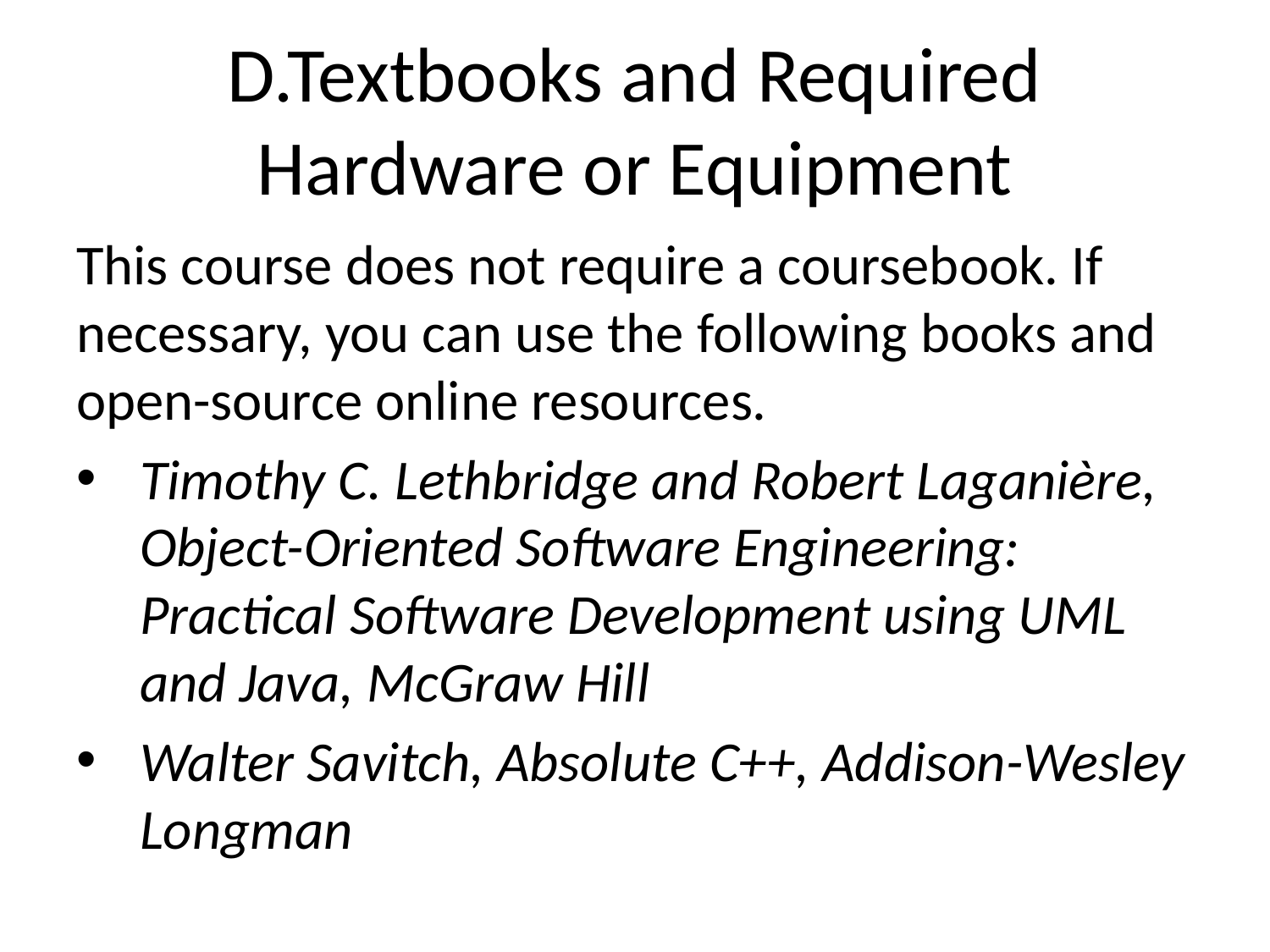

# D.Textbooks and Required Hardware or Equipment
This course does not require a coursebook. If necessary, you can use the following books and open-source online resources.
Timothy C. Lethbridge and Robert Laganière, Object-Oriented Software Engineering: Practical Software Development using UML and Java, McGraw Hill
Walter Savitch, Absolute C++, Addison-Wesley Longman